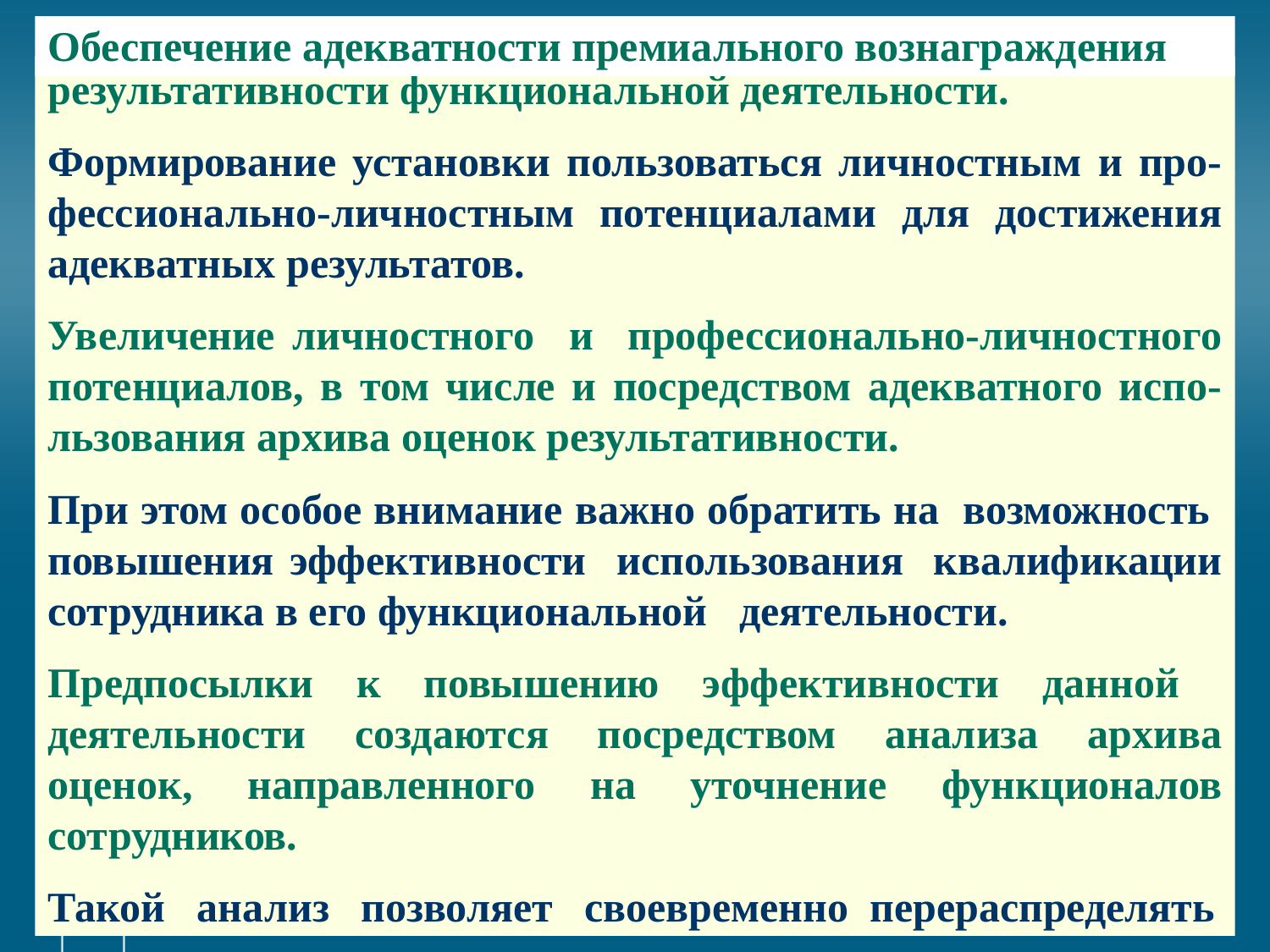

# Обеспечение адекватности премиального вознаграждения
результативности функциональной деятельности.
Формирование установки пользоваться личностным и про-фессионально-личностным потенциалами для достижения адекватных результатов.
Увеличение личностного  и  профессионально-личностного потенциалов, в том числе и посредством адекватного испо-льзования архива оценок результативности.
При этом особое внимание важно обратить на  возможность  повышения эффективности  использования  квалификации сотрудника в его функциональной   деятельности.
Предпосылки к повышению эффективности данной  деятельности создаются посредством анализа архива оценок, направленного на уточнение функционалов сотрудников.
Такой   анализ   позволяет   своевременно  перераспределять

-